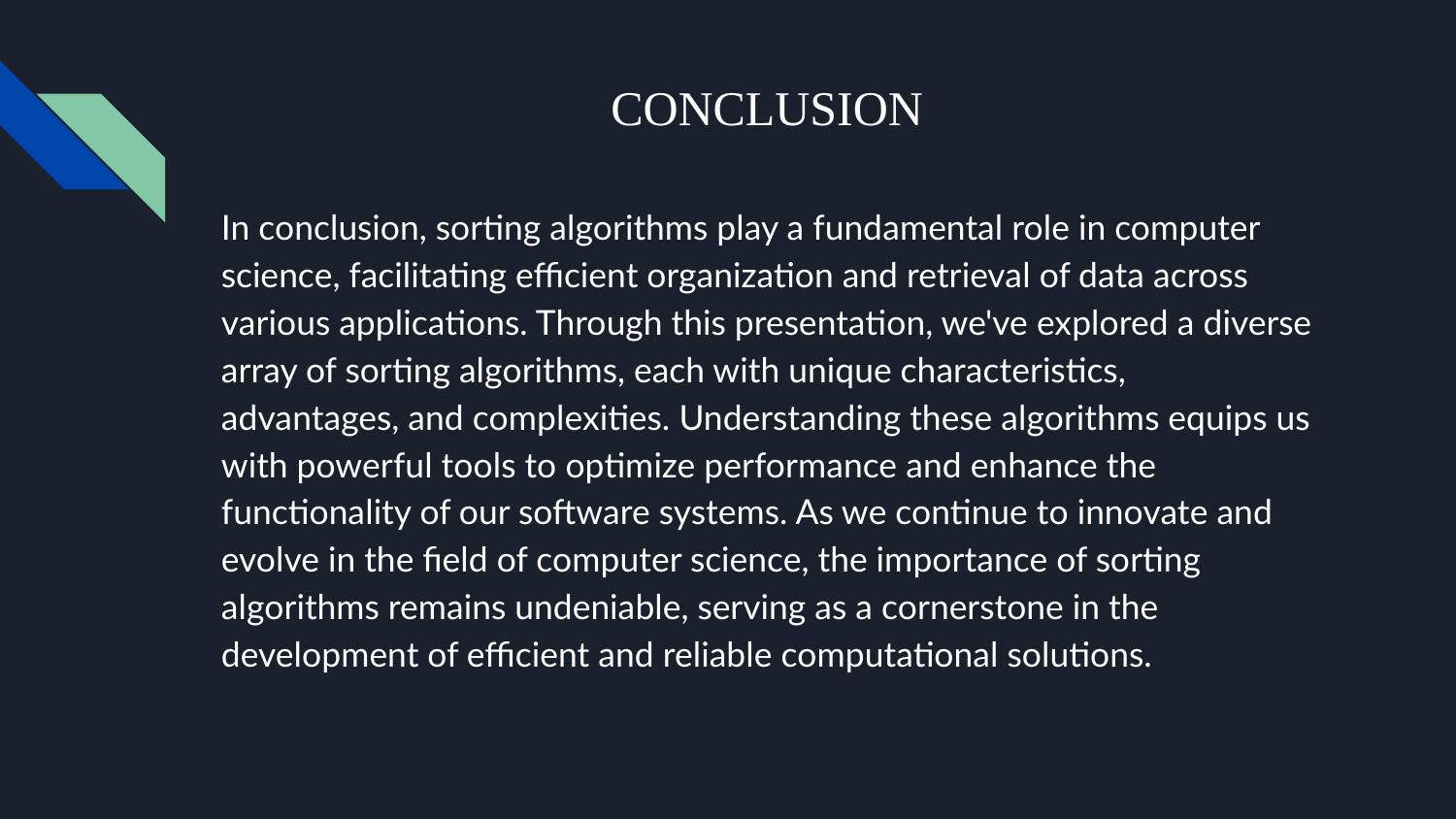

# CONCLUSION
In conclusion, sorting algorithms play a fundamental role in computer science, facilitating efficient organization and retrieval of data across various applications. Through this presentation, we've explored a diverse array of sorting algorithms, each with unique characteristics, advantages, and complexities. Understanding these algorithms equips us with powerful tools to optimize performance and enhance the functionality of our software systems. As we continue to innovate and evolve in the field of computer science, the importance of sorting algorithms remains undeniable, serving as a cornerstone in the development of efficient and reliable computational solutions.